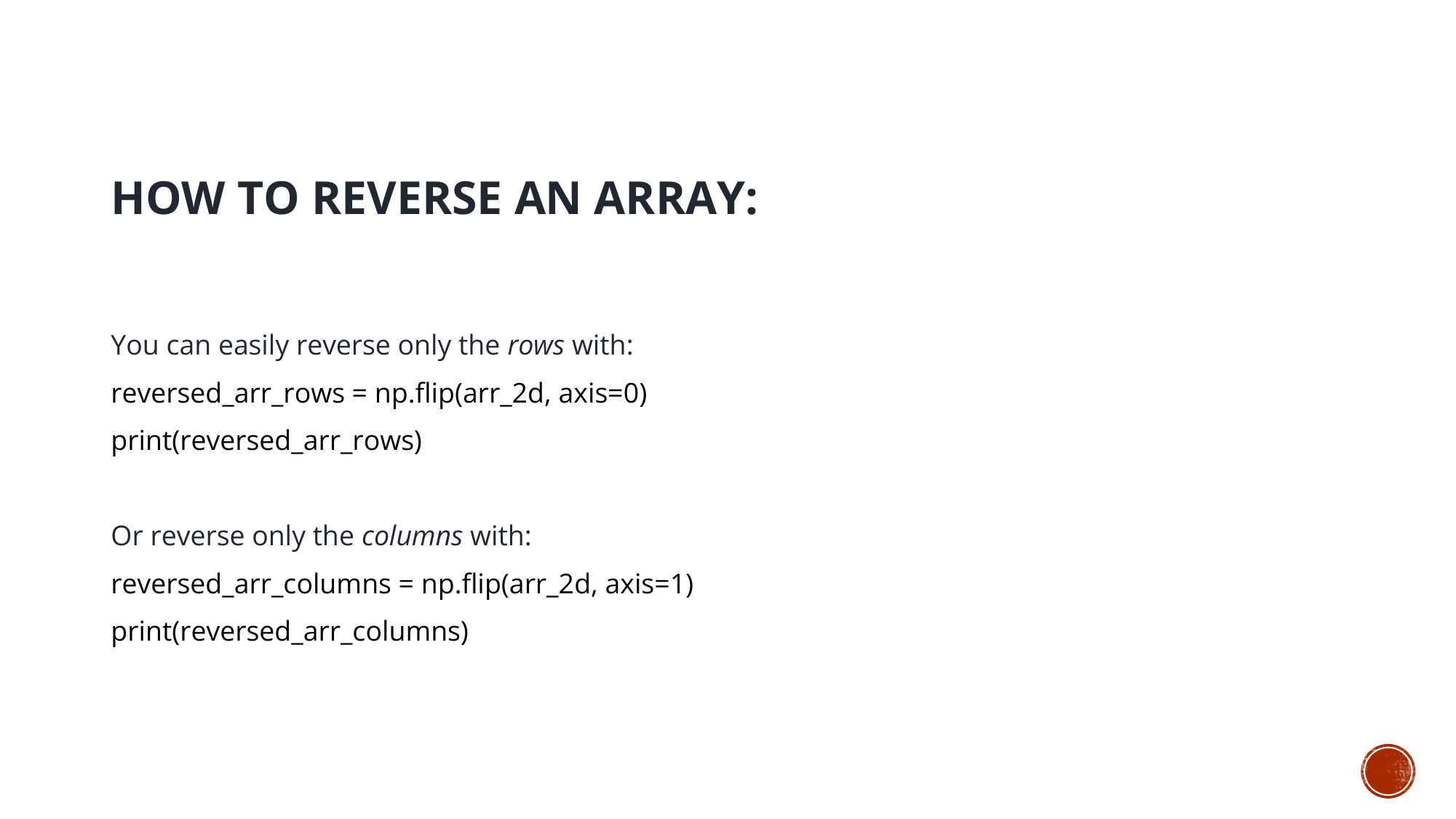

# How to reverse an array:
You can easily reverse only the rows with:
reversed_arr_rows = np.flip(arr_2d, axis=0)
print(reversed_arr_rows)

Or reverse only the columns with:
reversed_arr_columns = np.flip(arr_2d, axis=1)
print(reversed_arr_columns)